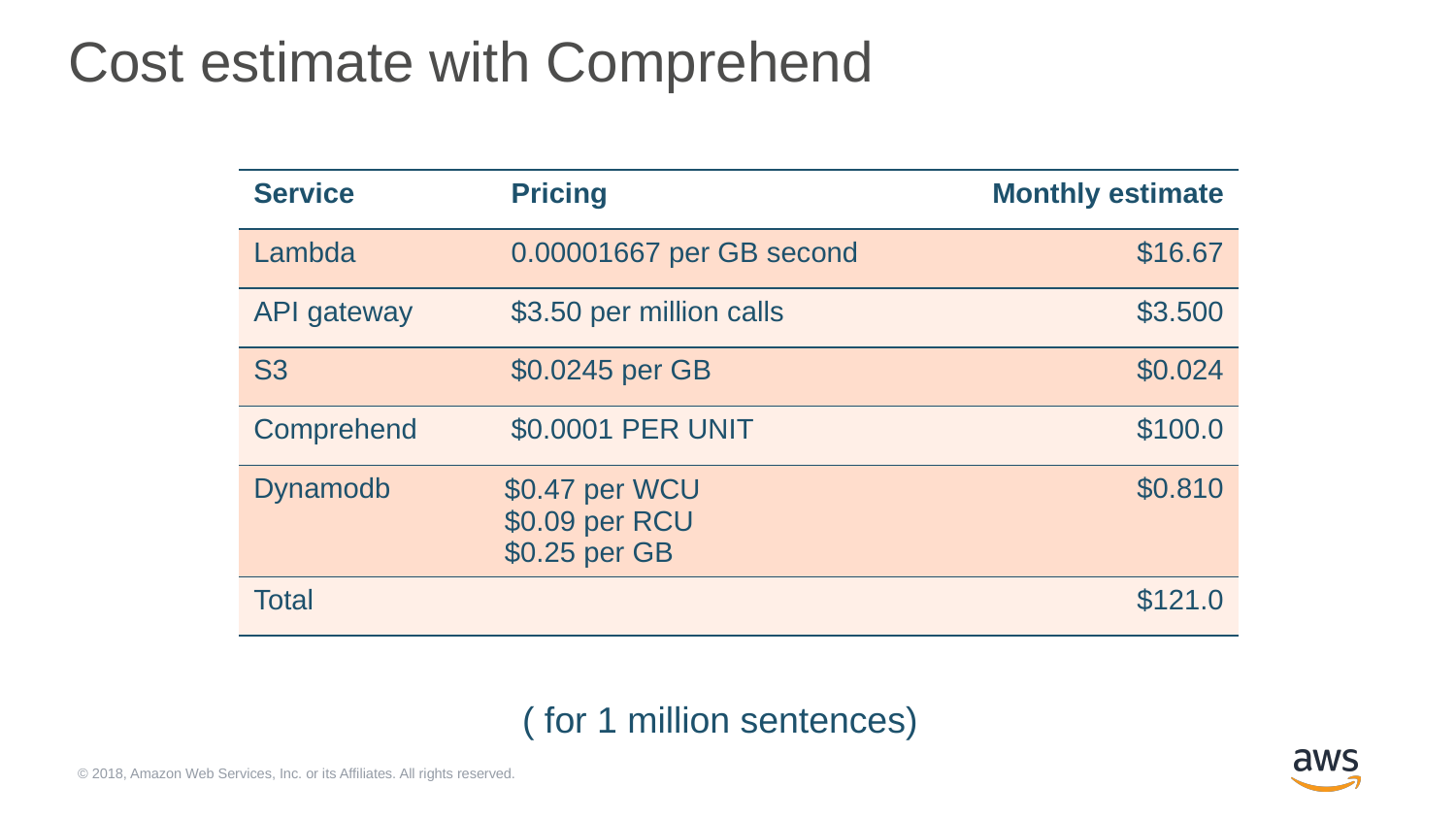

# Cost estimate with Comprehend
| Service | Pricing | Monthly estimate |
| --- | --- | --- |
| Lambda | 0.00001667 per GB second | $16.67 |
| API gateway | $3.50 per million calls | $3.500 |
| S3 | $0.0245 per GB | $0.024 |
| Comprehend | $0.0001 PER UNIT | $100.0 |
| Dynamodb | $0.47 per WCU $0.09 per RCU $0.25 per GB | $0.810 |
| Total |  | $121.0 |
( for 1 million sentences)